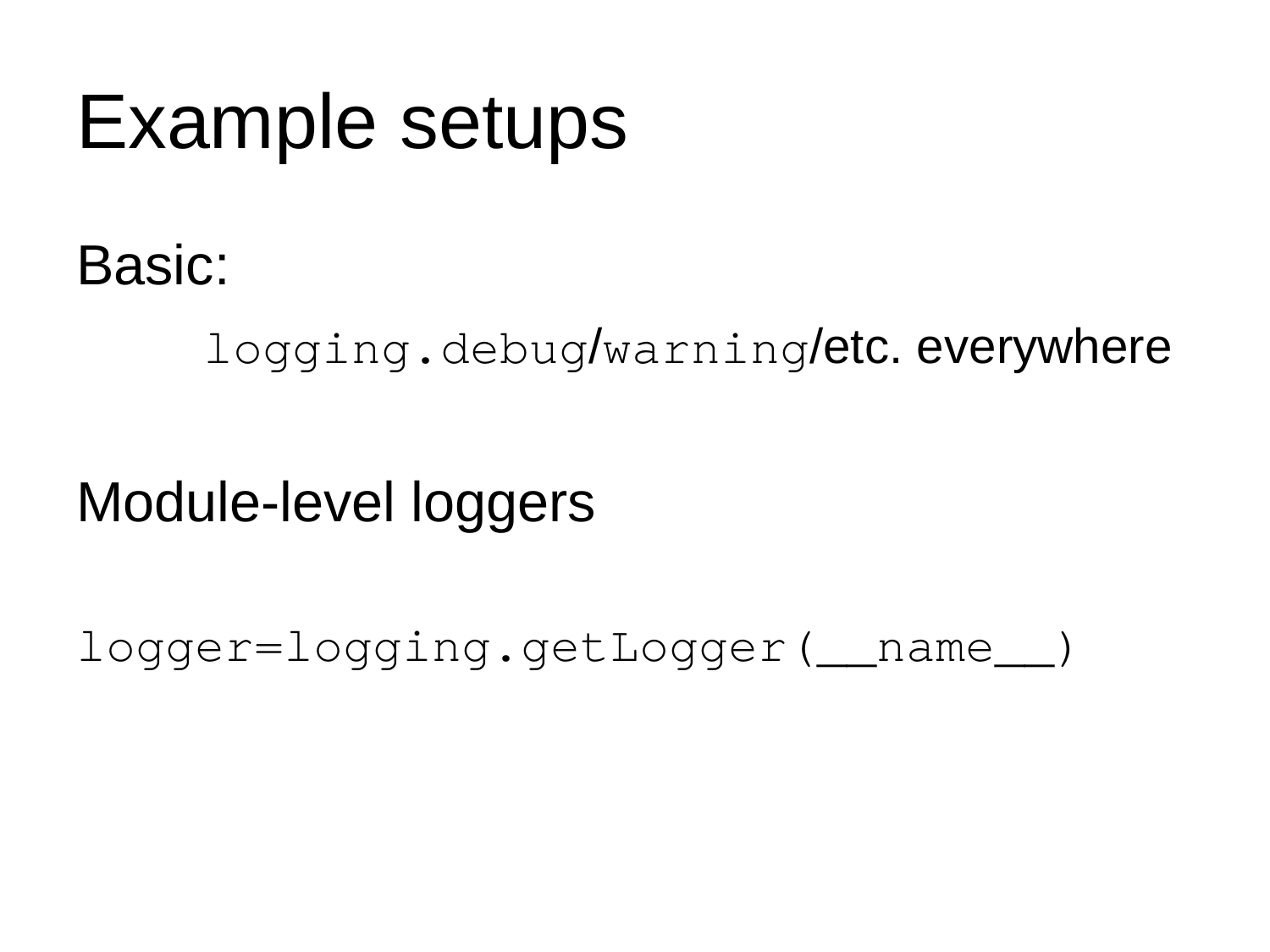

# Example setups
Basic:
	logging.debug/warning/etc. everywhere

Module-level loggers
	logger=logging.getLogger(__name__)